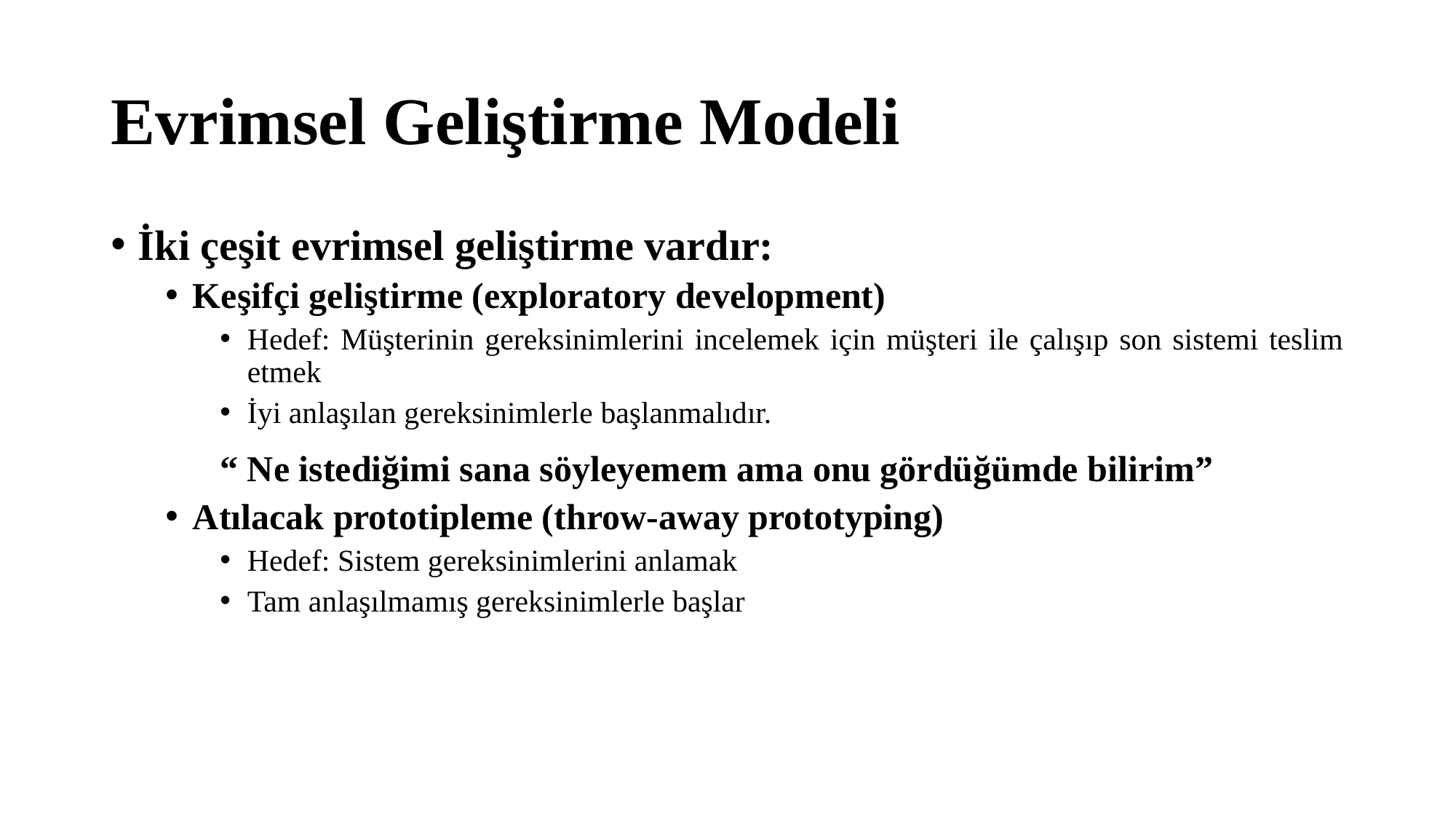

# Evrimsel Geliştirme Modeli
İki çeşit evrimsel geliştirme vardır:
Keşifçi geliştirme (exploratory development)
Hedef: Müşterinin gereksinimlerini incelemek için müşteri ile çalışıp son sistemi teslim etmek
İyi anlaşılan gereksinimlerle başlanmalıdır.
	“ Ne istediğimi sana söyleyemem ama onu gördüğümde bilirim”
Atılacak prototipleme (throw-away prototyping)
Hedef: Sistem gereksinimlerini anlamak
Tam anlaşılmamış gereksinimlerle başlar